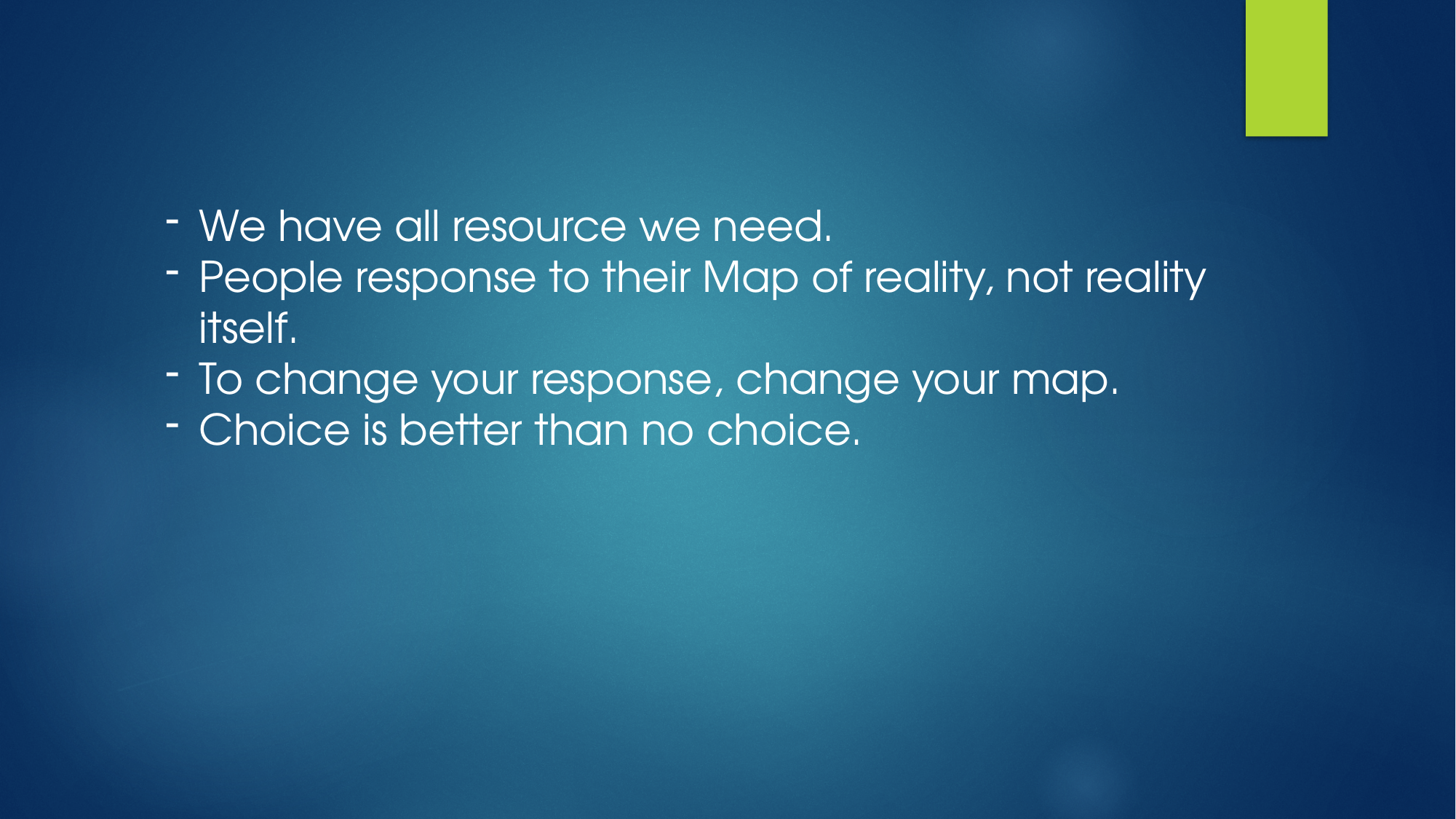

We have all resource we need.
People response to their Map of reality, not reality itself.
To change your response, change your map.
Choice is better than no choice.